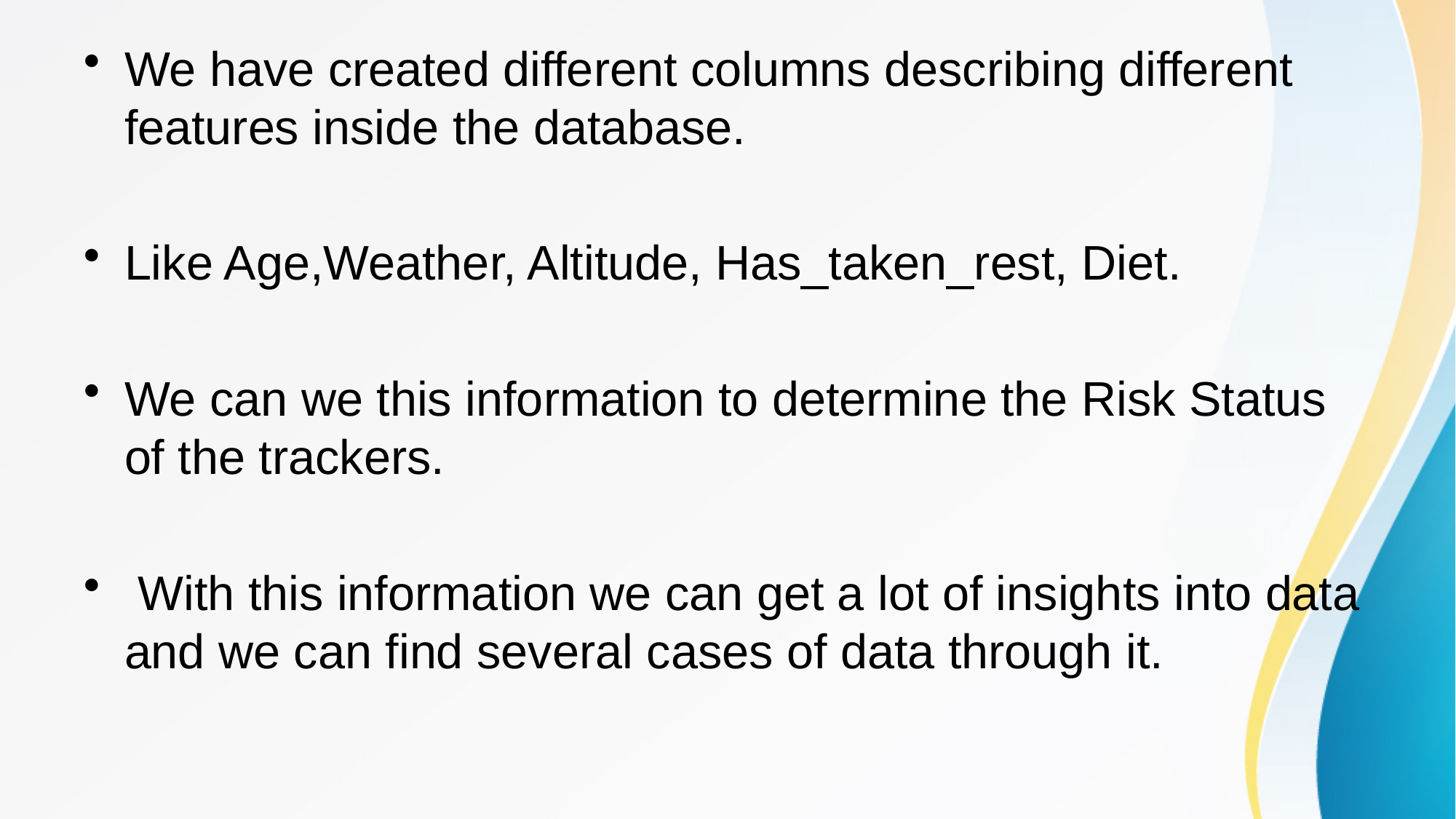

We have created different columns describing different features inside the database.

Like Age,Weather, Altitude, Has_taken_rest, Diet.

We can we this information to determine the Risk Status of the trackers.

 With this information we can get a lot of insights into data and we can find several cases of data through it.